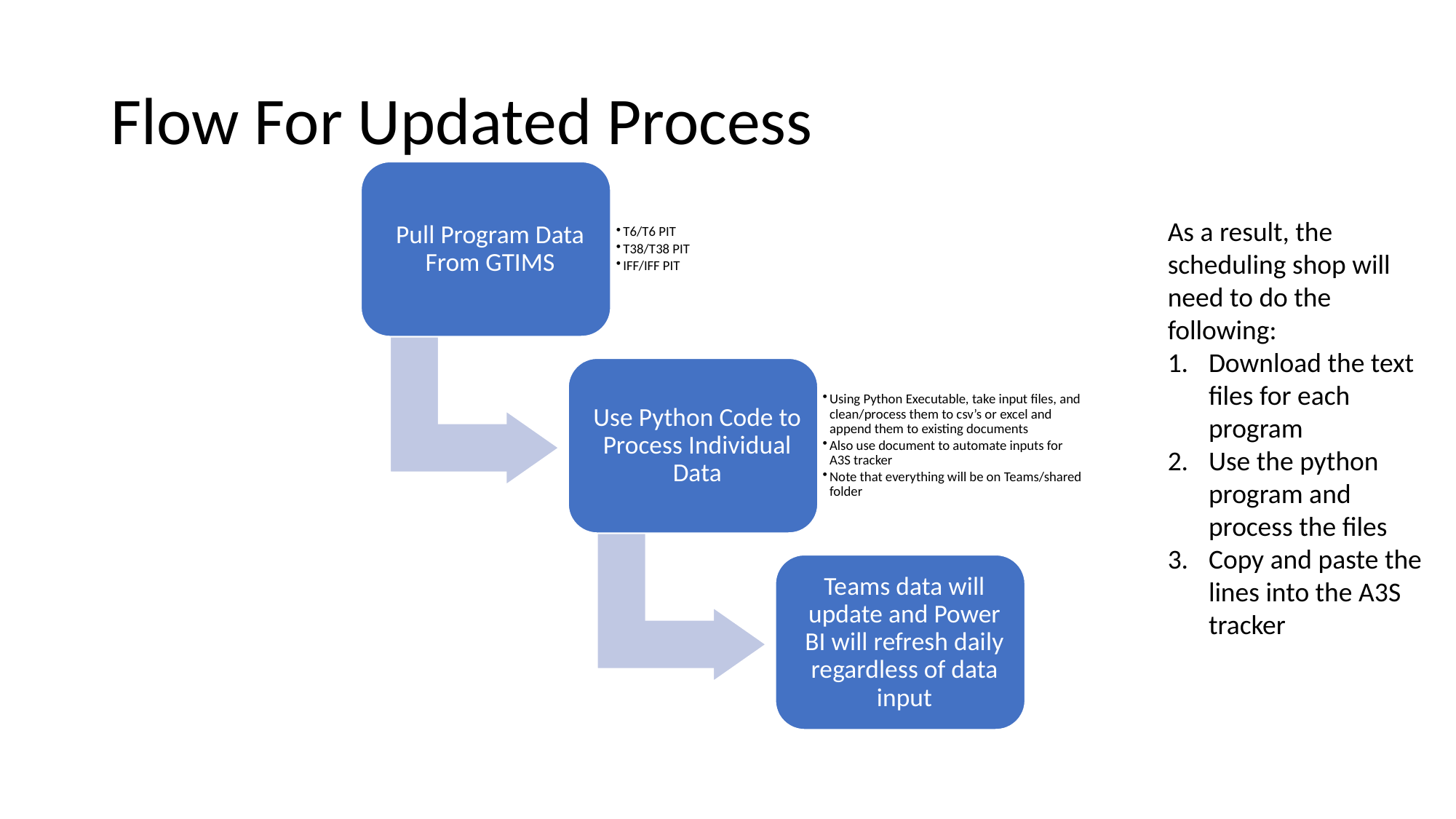

# Flow For Updated Process
Pull Program Data From GTIMS
T6/T6 PIT
T38/T38 PIT
IFF/IFF PIT
Use Python Code to Process Individual Data
Using Python Executable, take input files, and clean/process them to csv’s or excel and append them to existing documents
Also use document to automate inputs for A3S tracker
Note that everything will be on Teams/shared folder
Teams data will update and Power BI will refresh daily regardless of data input
As a result, the scheduling shop will need to do the following:
Download the text files for each program
Use the python program and process the files
Copy and paste the lines into the A3S tracker